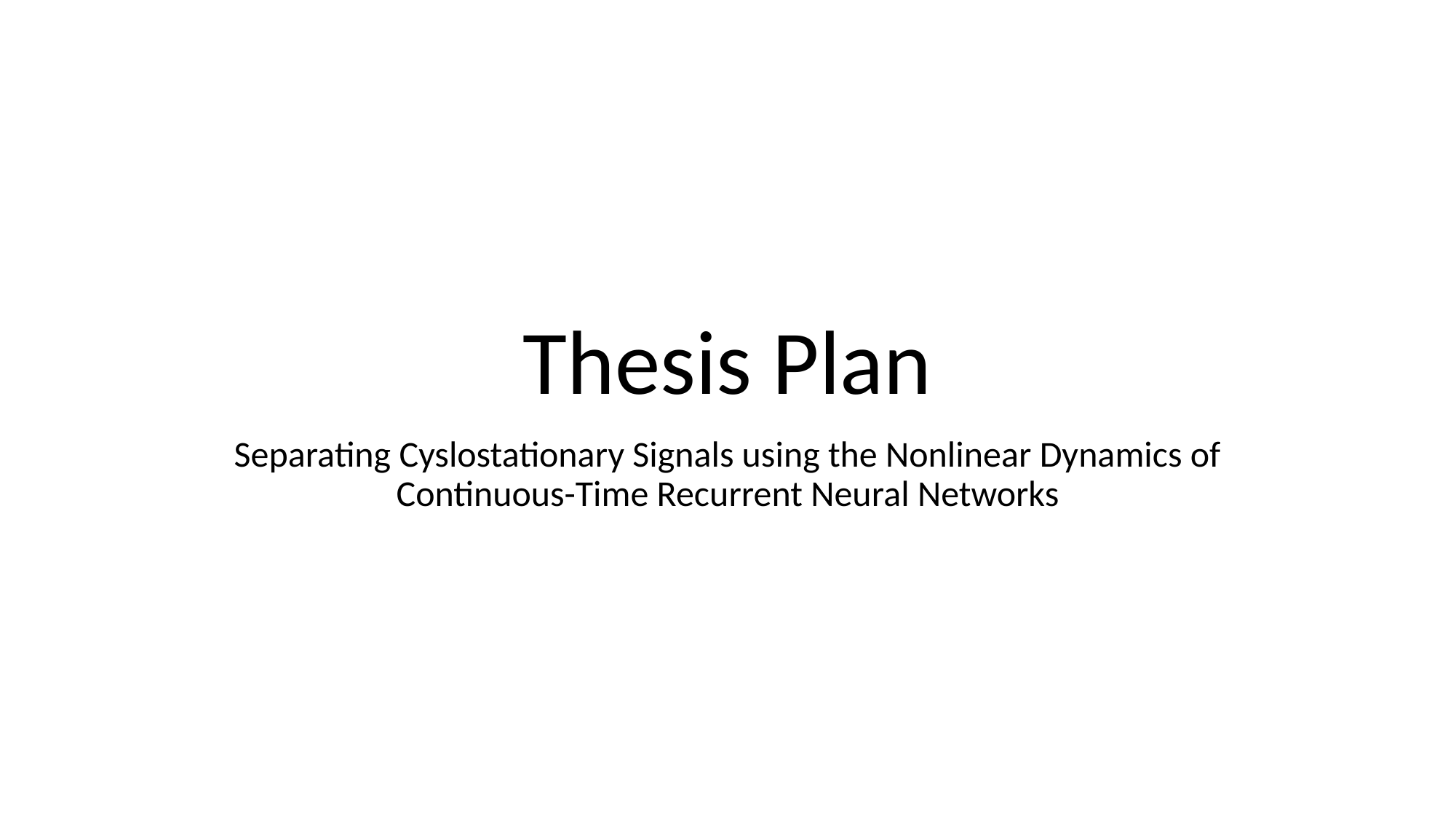

# Thesis Plan
Separating Cyslostationary Signals using the Nonlinear Dynamics of Continuous-Time Recurrent Neural Networks